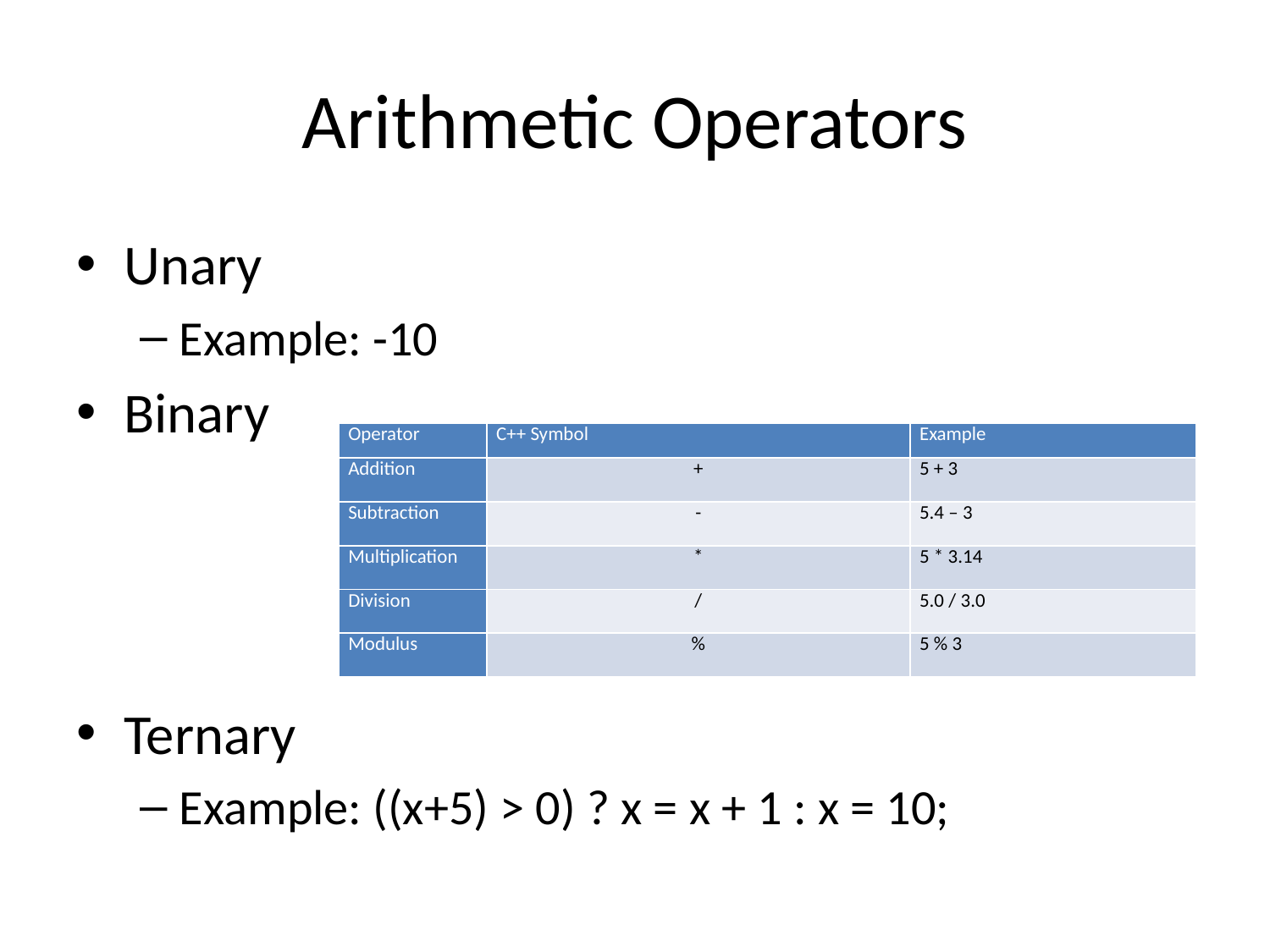

# Arithmetic Operators
Unary
Example: -10
Binary

Ternary
Example: ((x+5) > 0) ? x = x + 1 : x = 10;

| Operator | C++ Symbol | Example |
| --- | --- | --- |
| Addition | + | 5 + 3 |
| Subtraction | - | 5.4 – 3 |
| Multiplication | \* | 5 \* 3.14 |
| Division | / | 5.0 / 3.0 |
| Modulus | % | 5 % 3 |